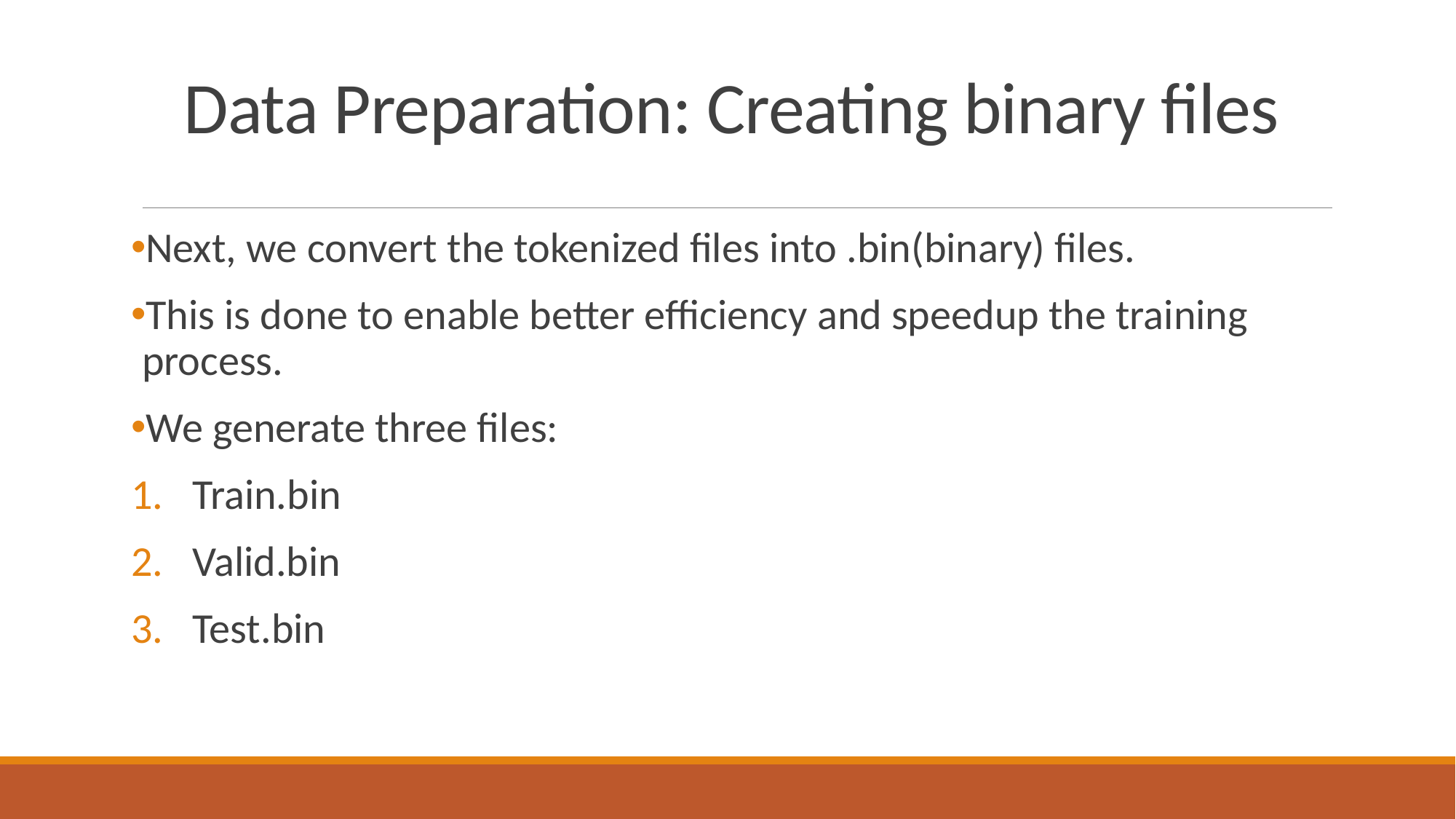

# Data Preparation: Creating binary files
Next, we convert the tokenized files into .bin(binary) files.
This is done to enable better efficiency and speedup the training process.
We generate three files:
Train.bin
Valid.bin
Test.bin